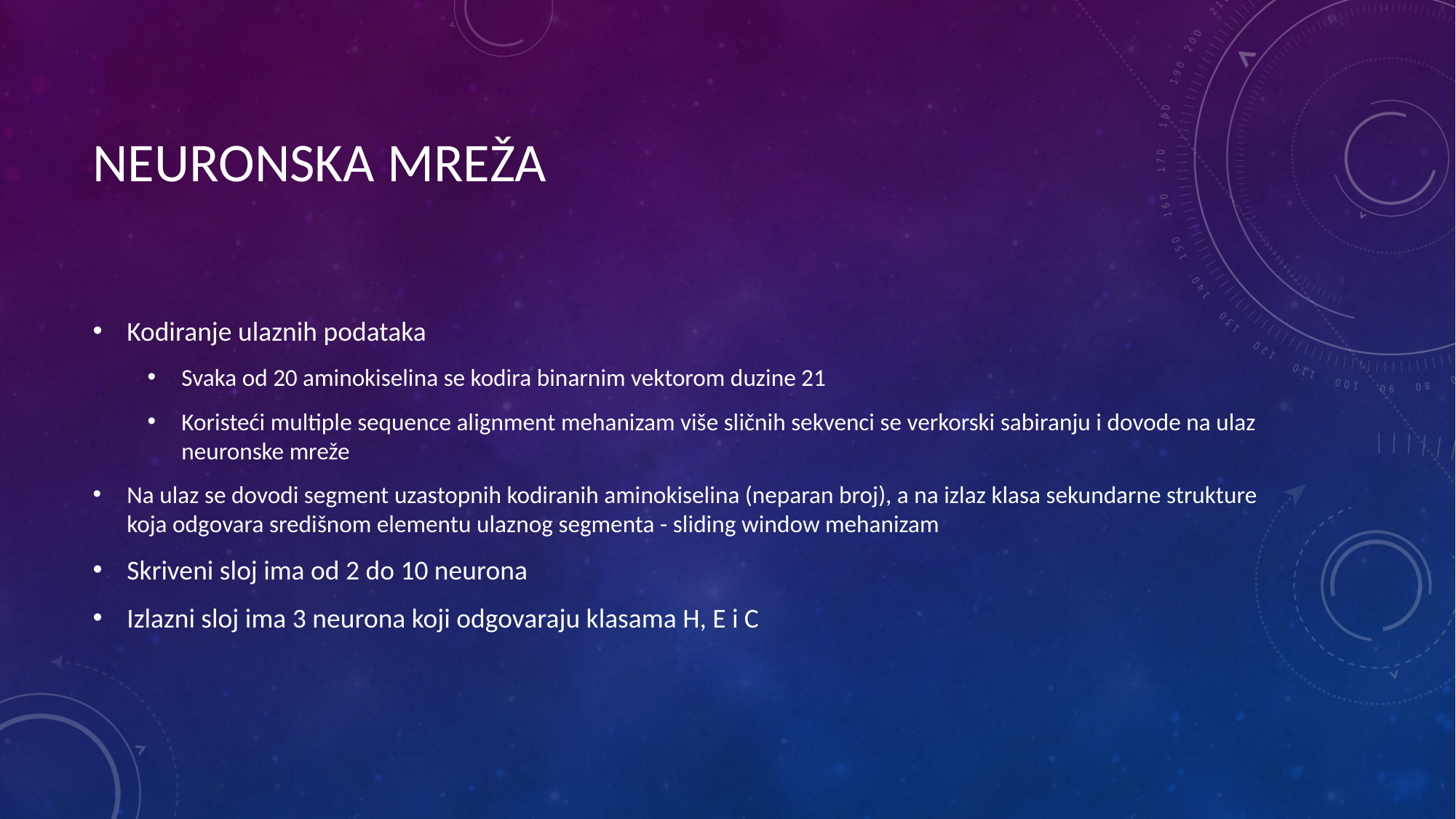

# Neuronska mreža
Kodiranje ulaznih podataka
Svaka od 20 aminokiselina se kodira binarnim vektorom duzine 21
Koristeći multiple sequence alignment mehanizam više sličnih sekvenci se verkorski sabiranju i dovode na ulaz neuronske mreže
Na ulaz se dovodi segment uzastopnih kodiranih aminokiselina (neparan broj), a na izlaz klasa sekundarne strukture koja odgovara središnom elementu ulaznog segmenta - sliding window mehanizam
Skriveni sloj ima od 2 do 10 neurona
Izlazni sloj ima 3 neurona koji odgovaraju klasama H, E i C